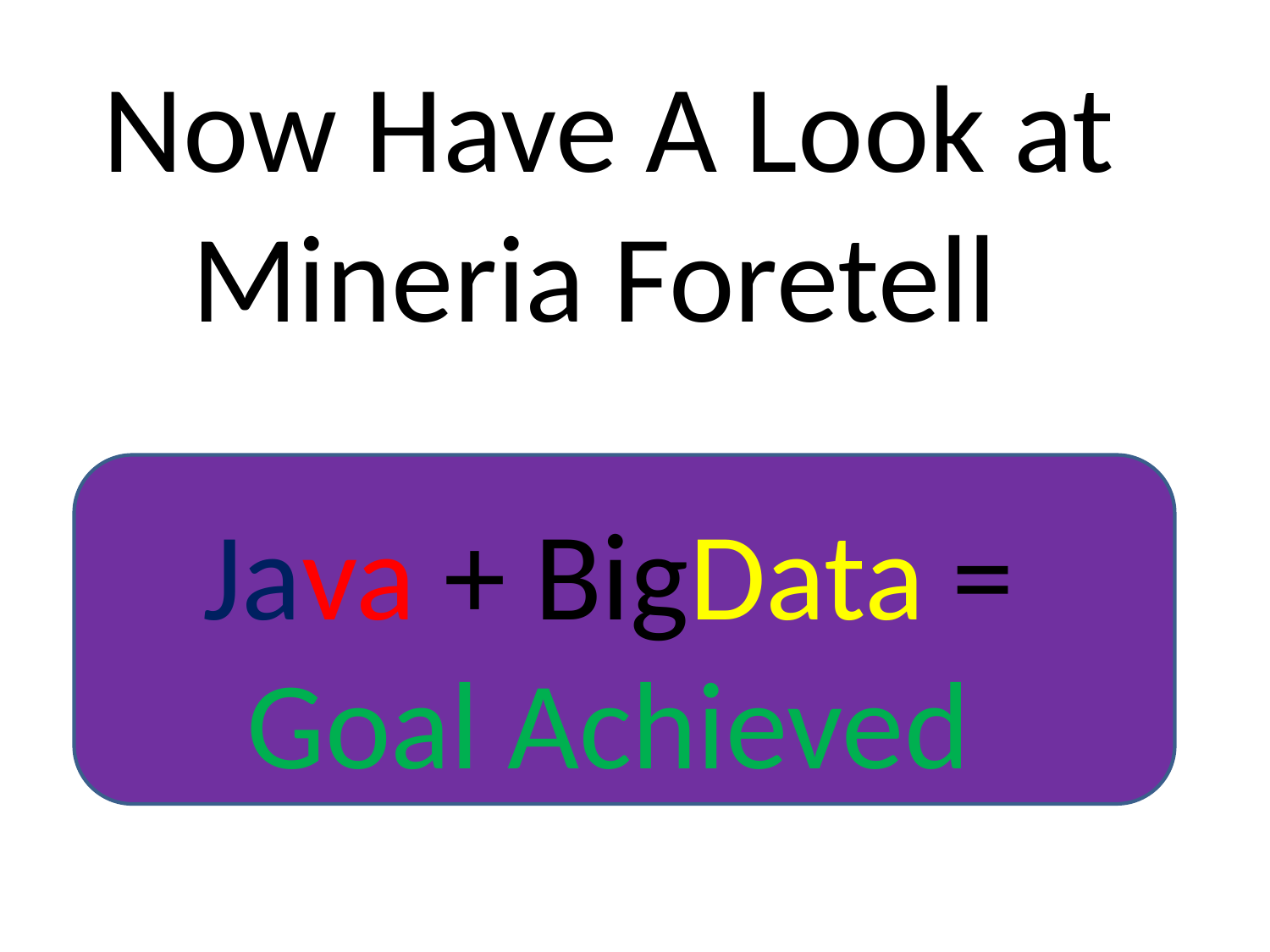

# Now Have A Look at Mineria Foretell Java + BigData = Goal Achieved